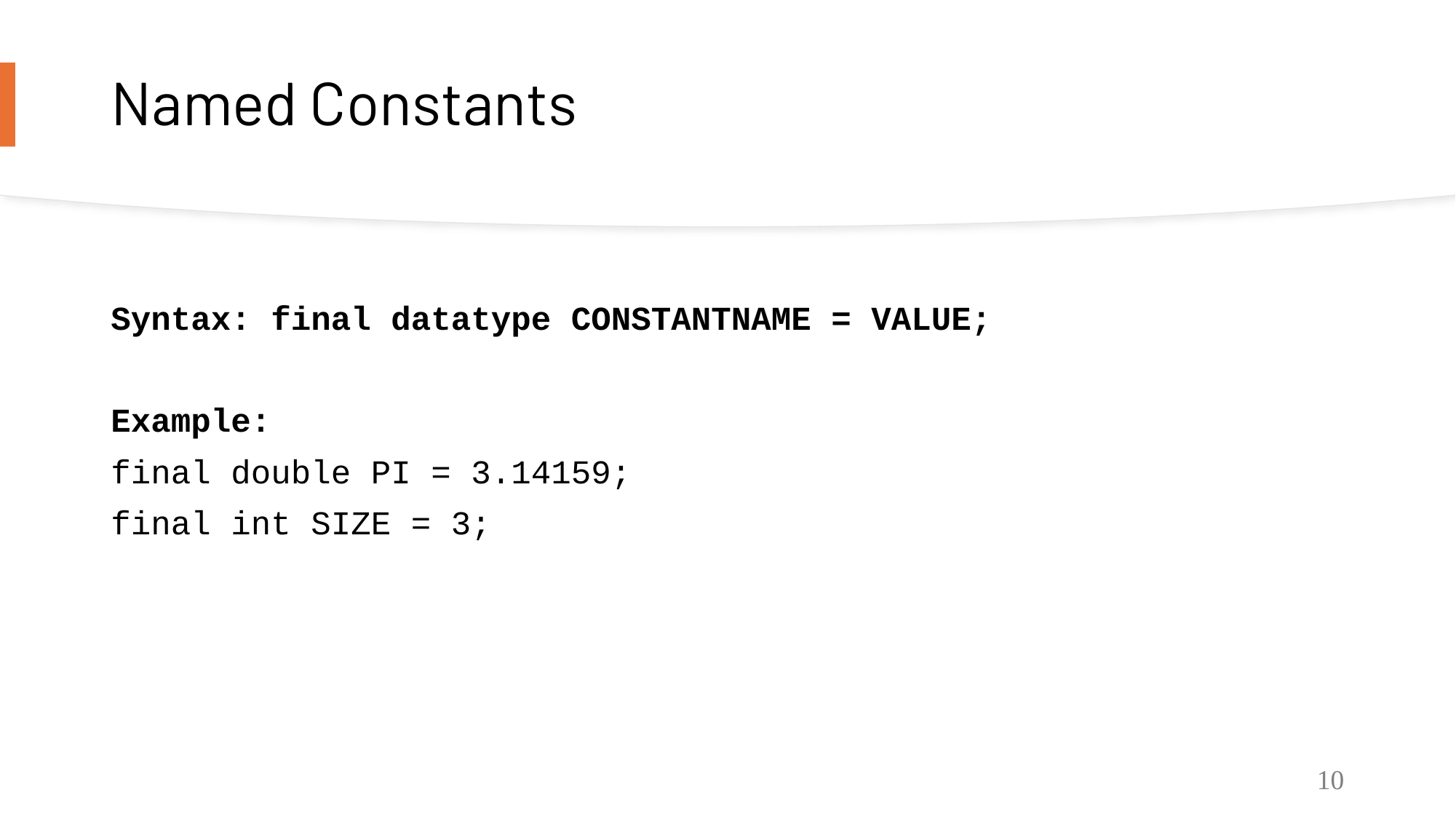

# Named Constants

Syntax: final datatype CONSTANTNAME = VALUE;

Example:
final double PI = 3.14159;
final int SIZE = 3;
10